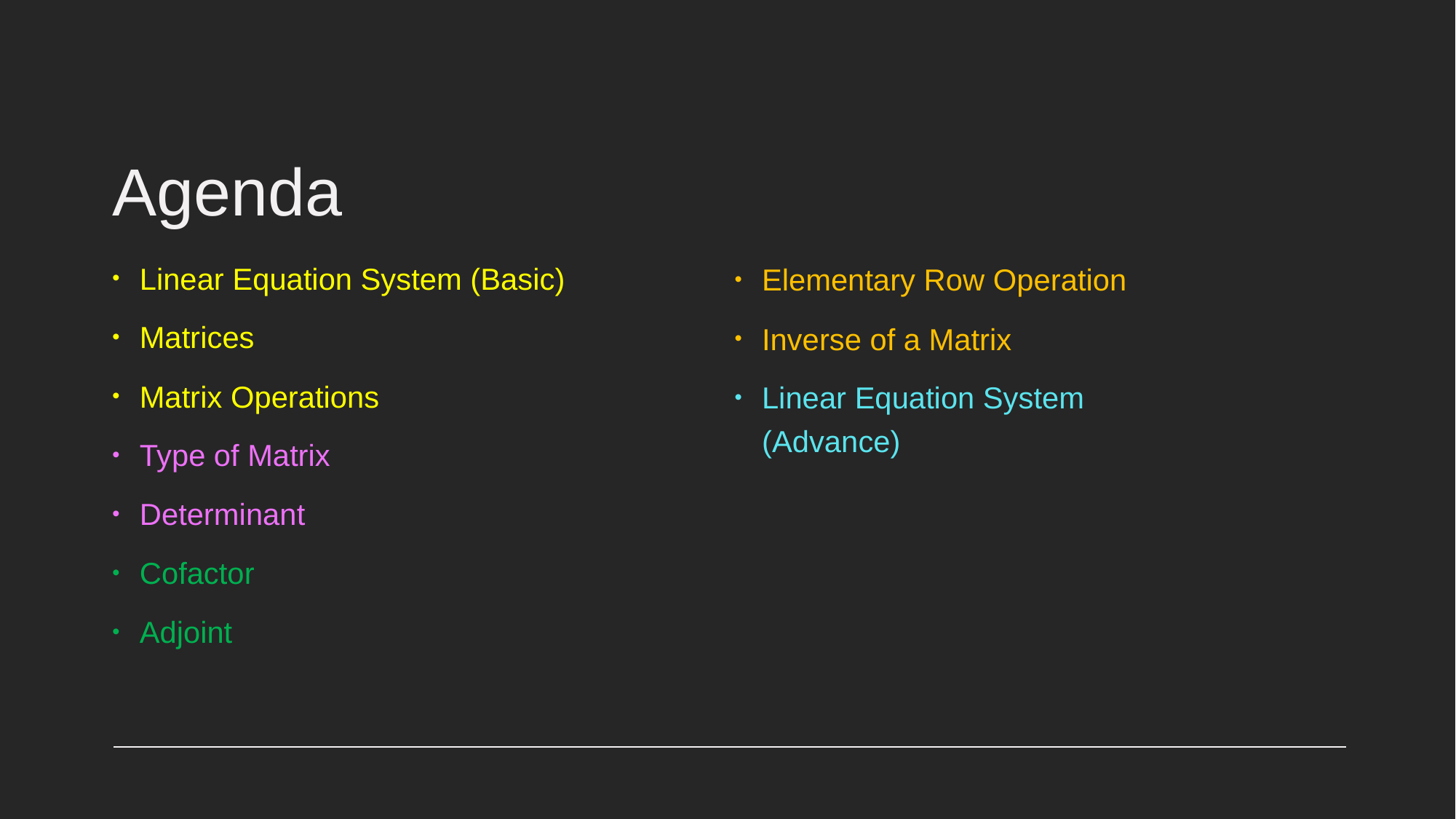

# Agenda
Linear Equation System (Basic)
Matrices
Matrix Operations
Type of Matrix
Determinant
Cofactor
Adjoint
Elementary Row Operation
Inverse of a Matrix
Linear Equation System (Advance)